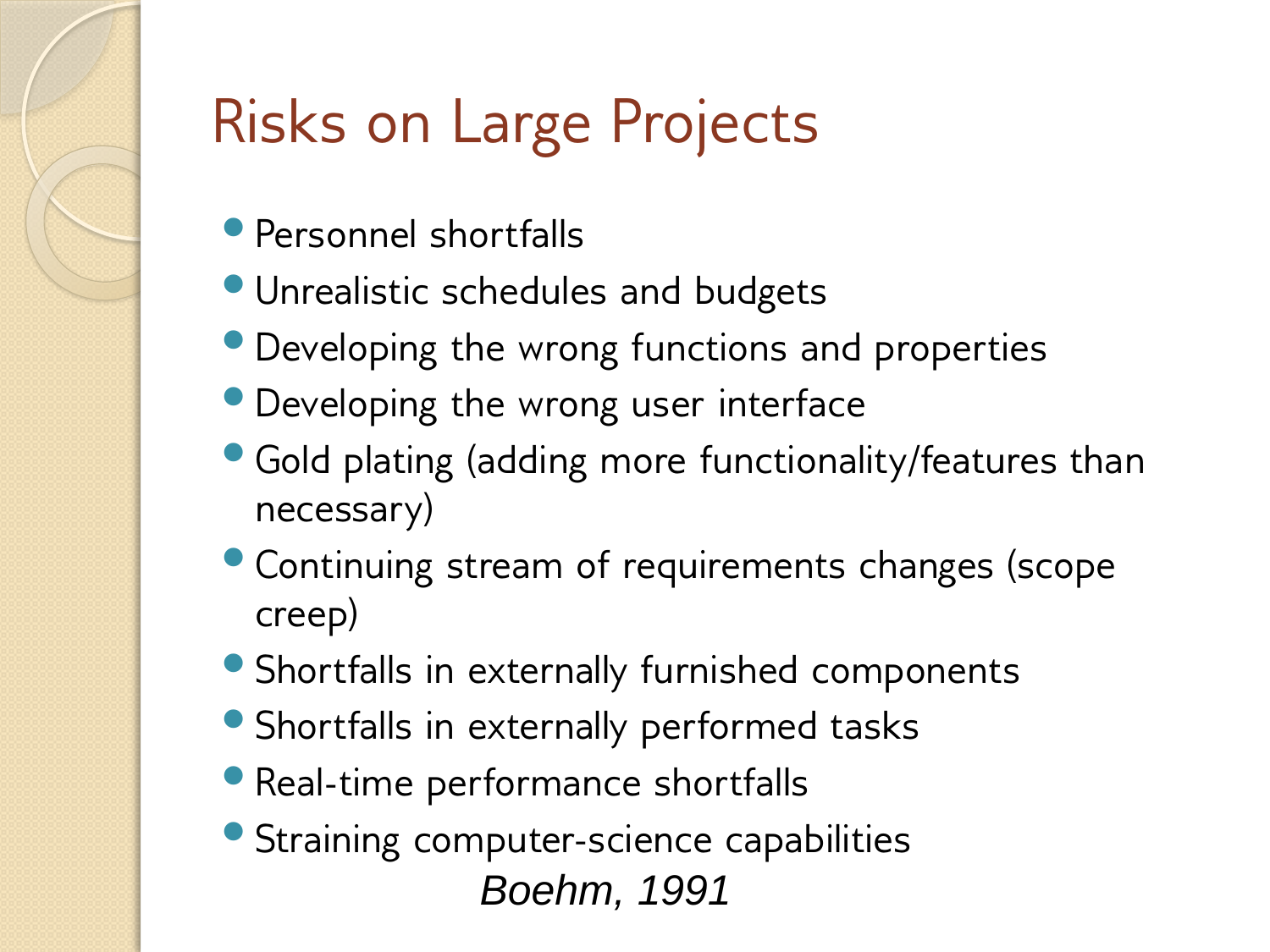

# Risks on Large Projects
Personnel shortfalls
Unrealistic schedules and budgets
Developing the wrong functions and properties
Developing the wrong user interface
Gold plating (adding more functionality/features than necessary)
Continuing stream of requirements changes (scope creep)
Shortfalls in externally furnished components
Shortfalls in externally performed tasks
Real-time performance shortfalls
Straining computer-science capabilities
Boehm, 1991